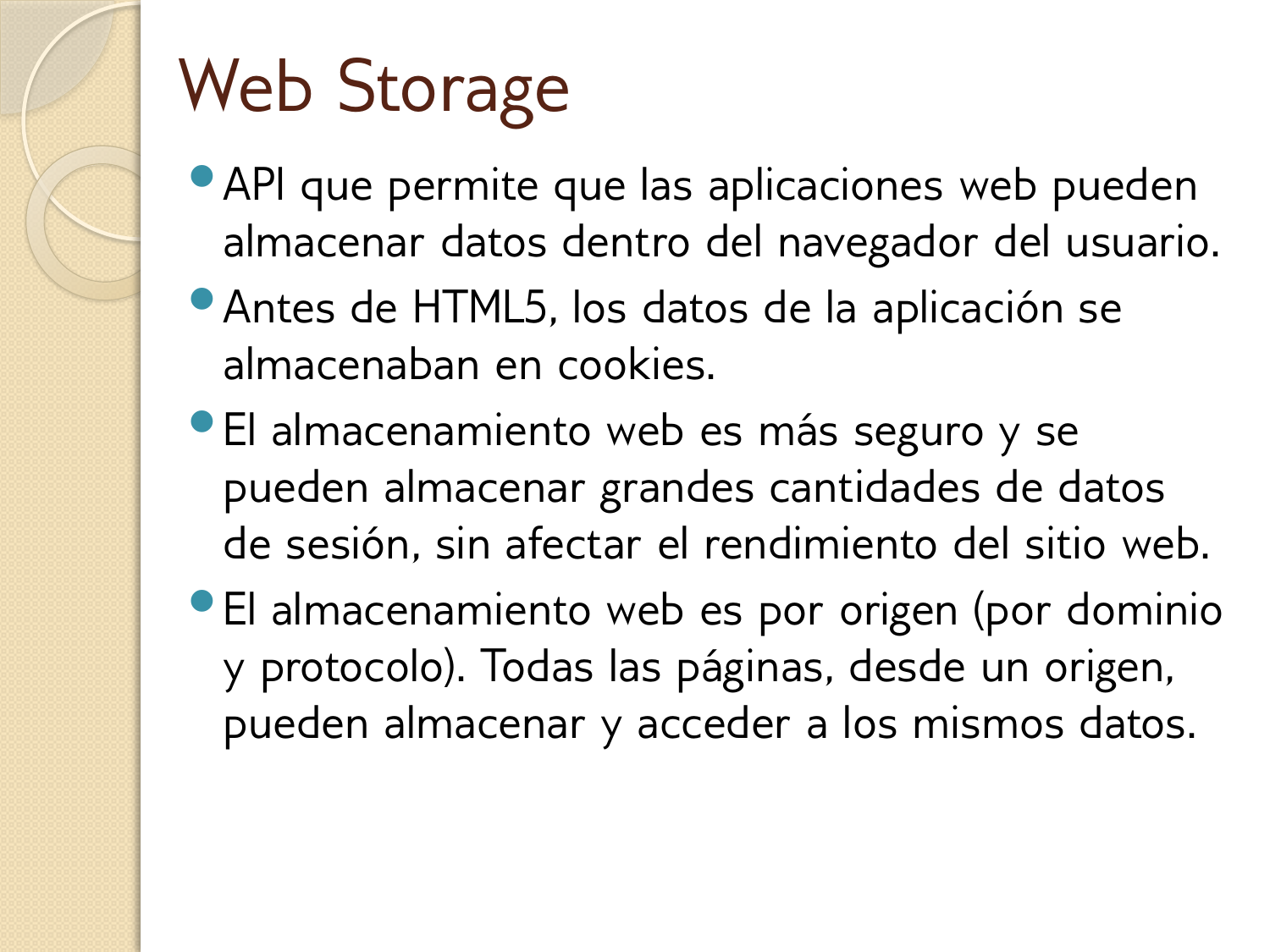

# Web Storage
API que permite que las aplicaciones web pueden almacenar datos dentro del navegador del usuario.
Antes de HTML5, los datos de la aplicación se almacenaban en cookies.
El almacenamiento web es más seguro y se pueden almacenar grandes cantidades de datos de sesión, sin afectar el rendimiento del sitio web.
El almacenamiento web es por origen (por dominio y protocolo). Todas las páginas, desde un origen, pueden almacenar y acceder a los mismos datos.